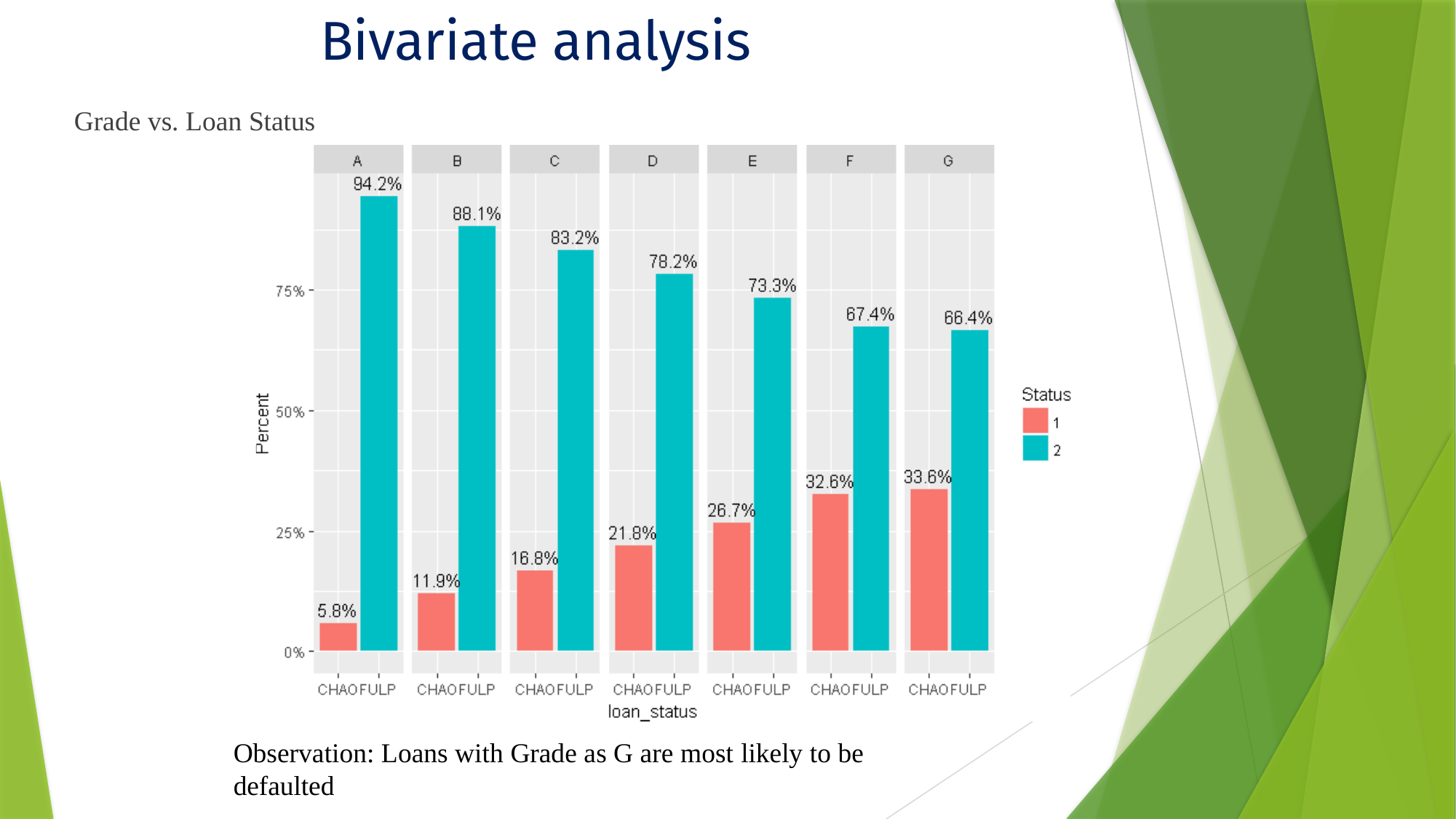

# Bivariate analysis
Grade vs. Loan Status

Observation: Loans with Grade as G are most likely to be defaulted